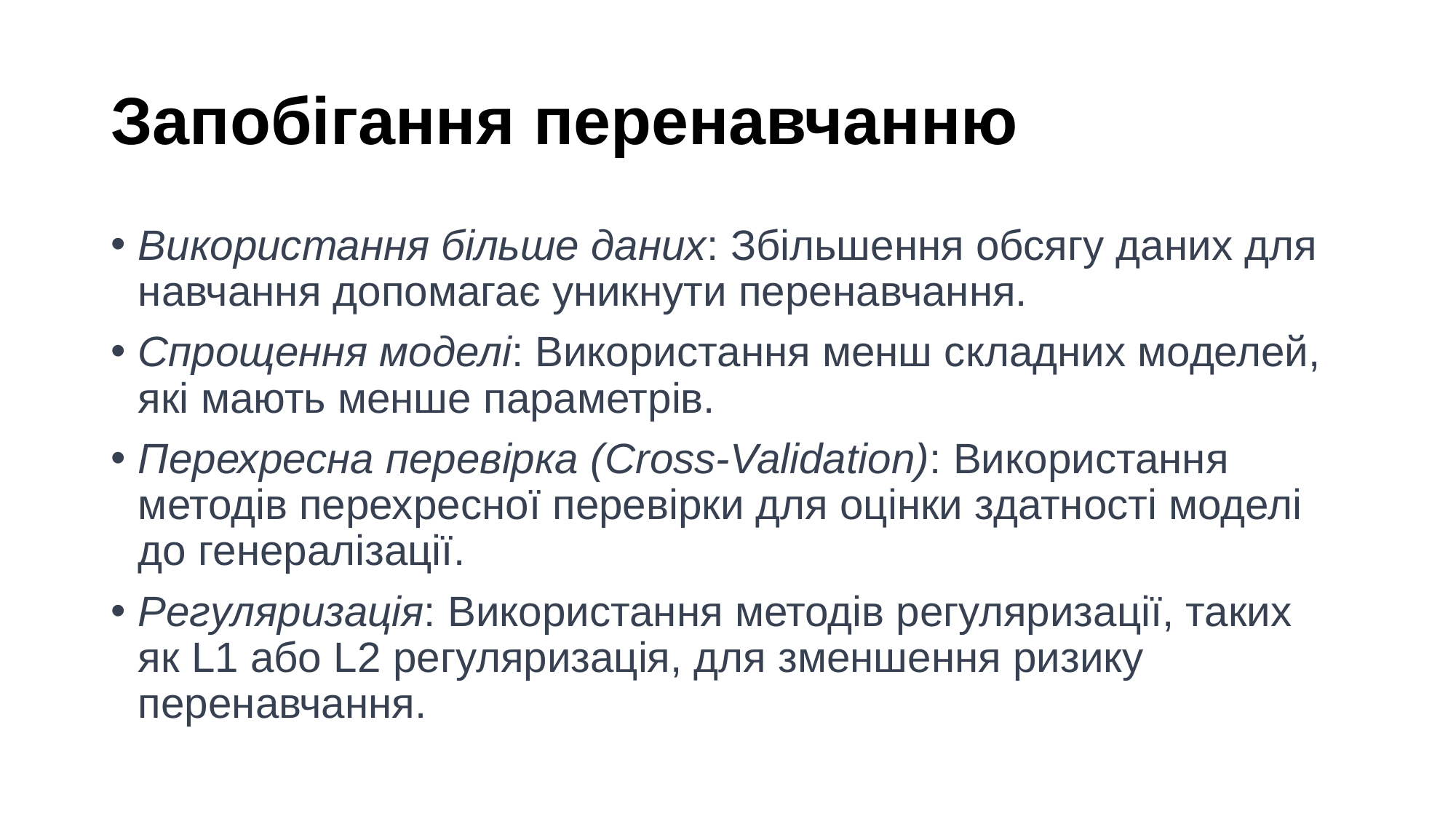

# Запобігання перенавчанню
Використання більше даних: Збільшення обсягу даних для навчання допомагає уникнути перенавчання.
Спрощення моделі: Використання менш складних моделей, які мають менше параметрів.
Перехресна перевірка (Cross-Validation): Використання методів перехресної перевірки для оцінки здатності моделі до генералізації.
Регуляризація: Використання методів регуляризації, таких як L1 або L2 регуляризація, для зменшення ризику перенавчання.